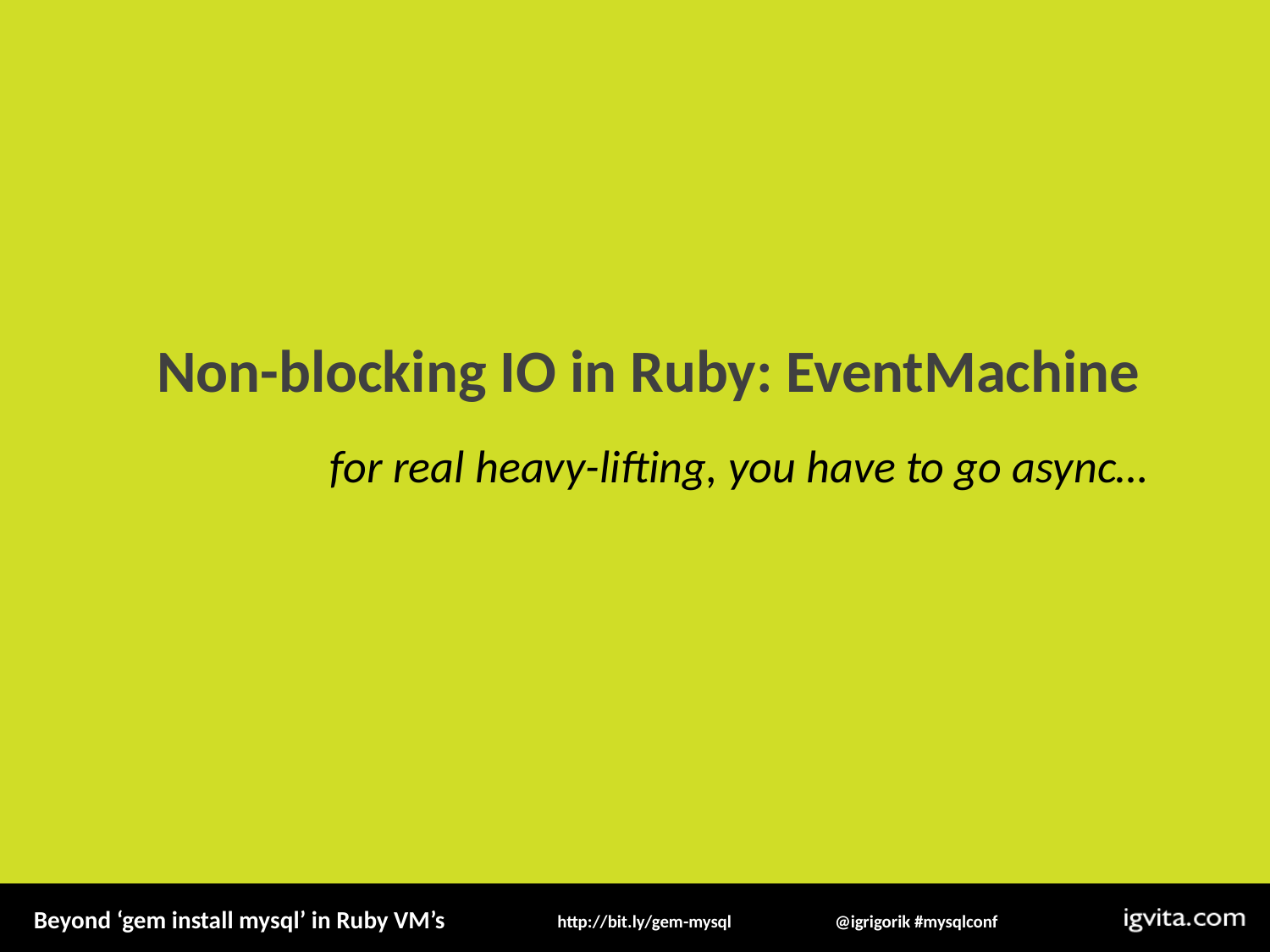

Non-blocking IO in Ruby: EventMachine

for real heavy-lifting, you have to go async…